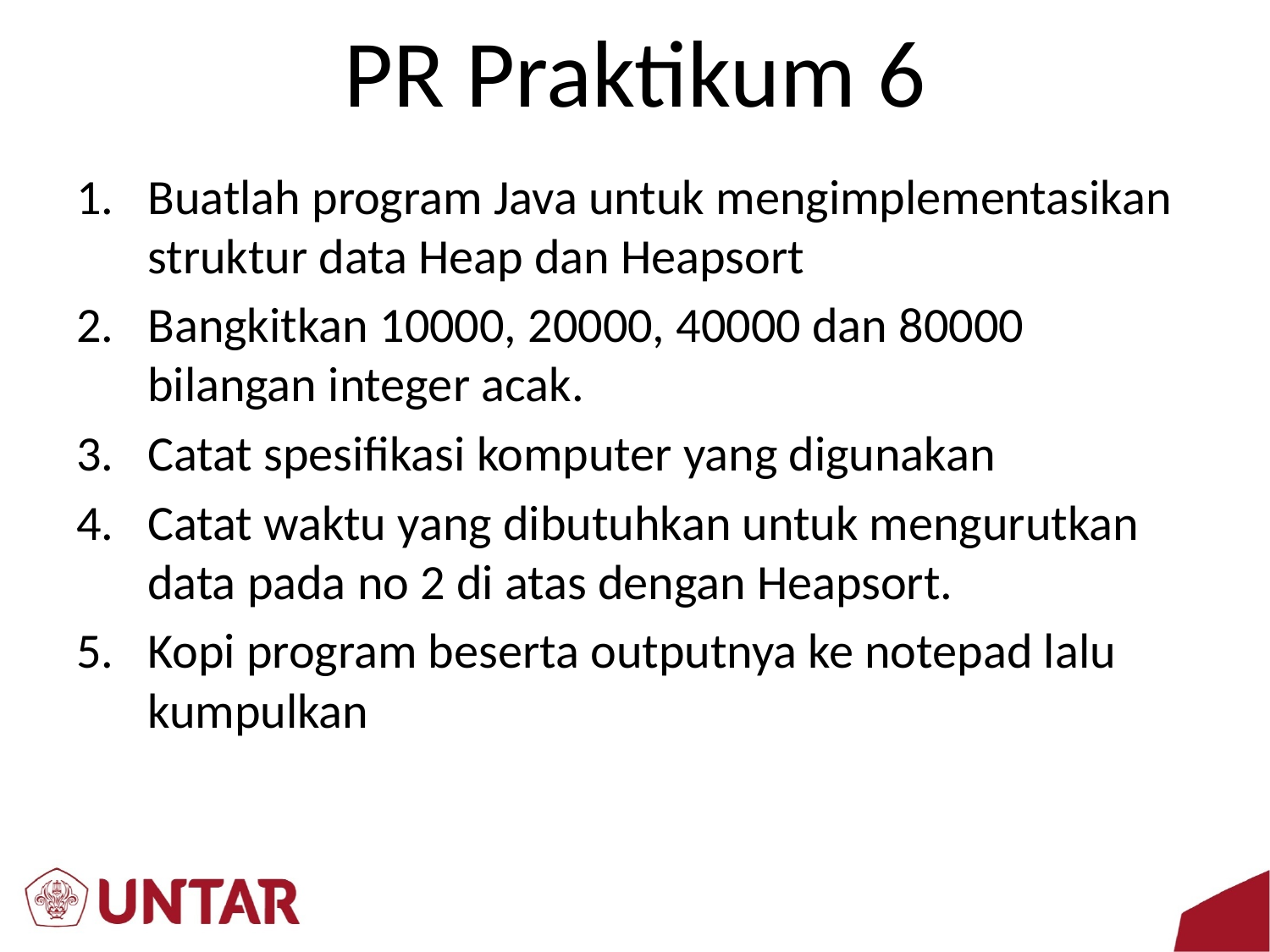

# PR Praktikum 6
Buatlah program Java untuk mengimplementasikan struktur data Heap dan Heapsort
Bangkitkan 10000, 20000, 40000 dan 80000 bilangan integer acak.
Catat spesifikasi komputer yang digunakan
Catat waktu yang dibutuhkan untuk mengurutkan data pada no 2 di atas dengan Heapsort.
Kopi program beserta outputnya ke notepad lalu kumpulkan